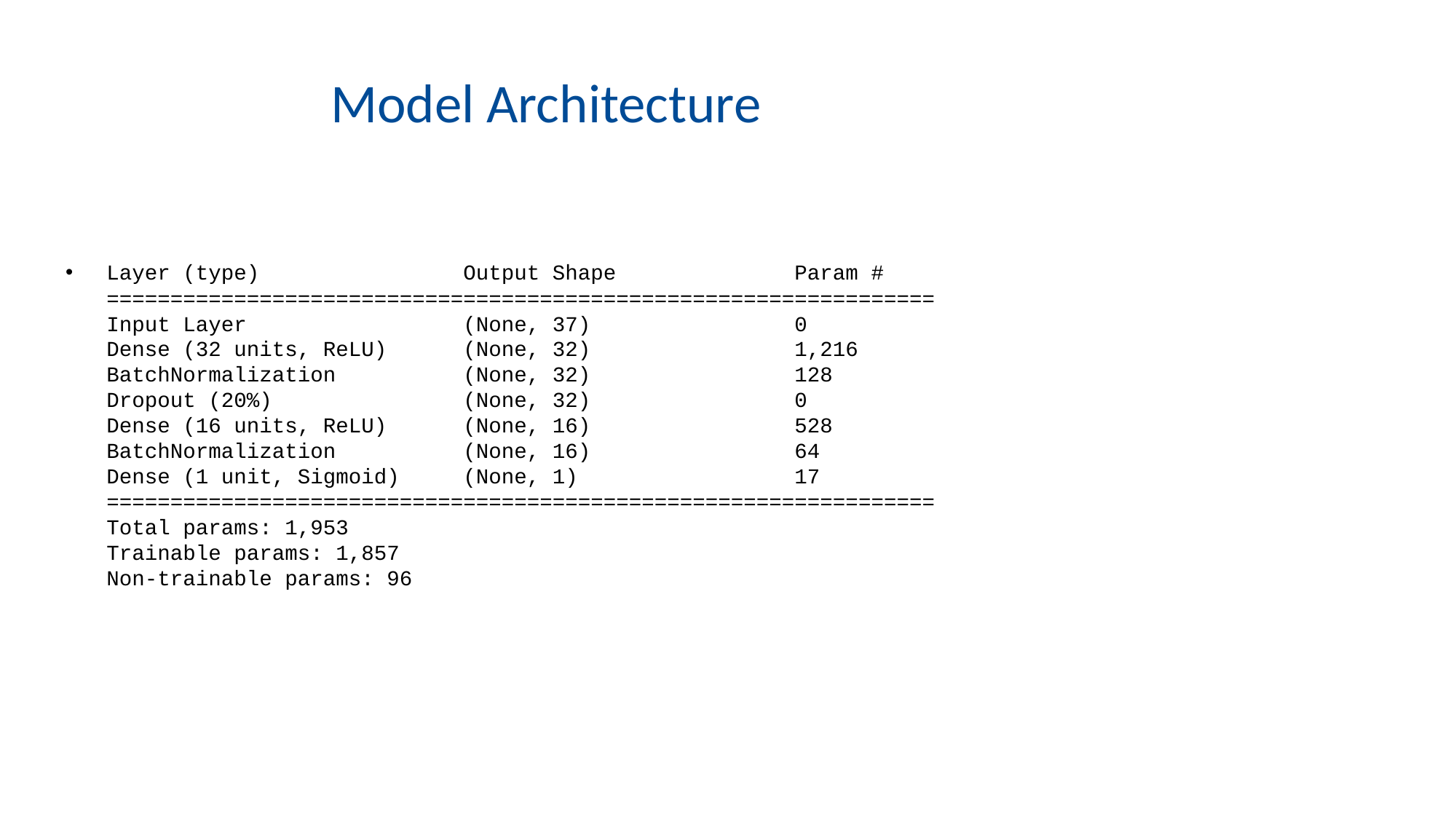

# Model Architecture

Layer (type)                Output Shape              Param #
=================================================================
Input Layer                 (None, 37)                0
Dense (32 units, ReLU)      (None, 32)                1,216
BatchNormalization          (None, 32)                128
Dropout (20%)               (None, 32)                0
Dense (16 units, ReLU)      (None, 16)                528
BatchNormalization          (None, 16)                64
Dense (1 unit, Sigmoid)     (None, 1)                 17
=================================================================
Total params: 1,953
Trainable params: 1,857
Non-trainable params: 96